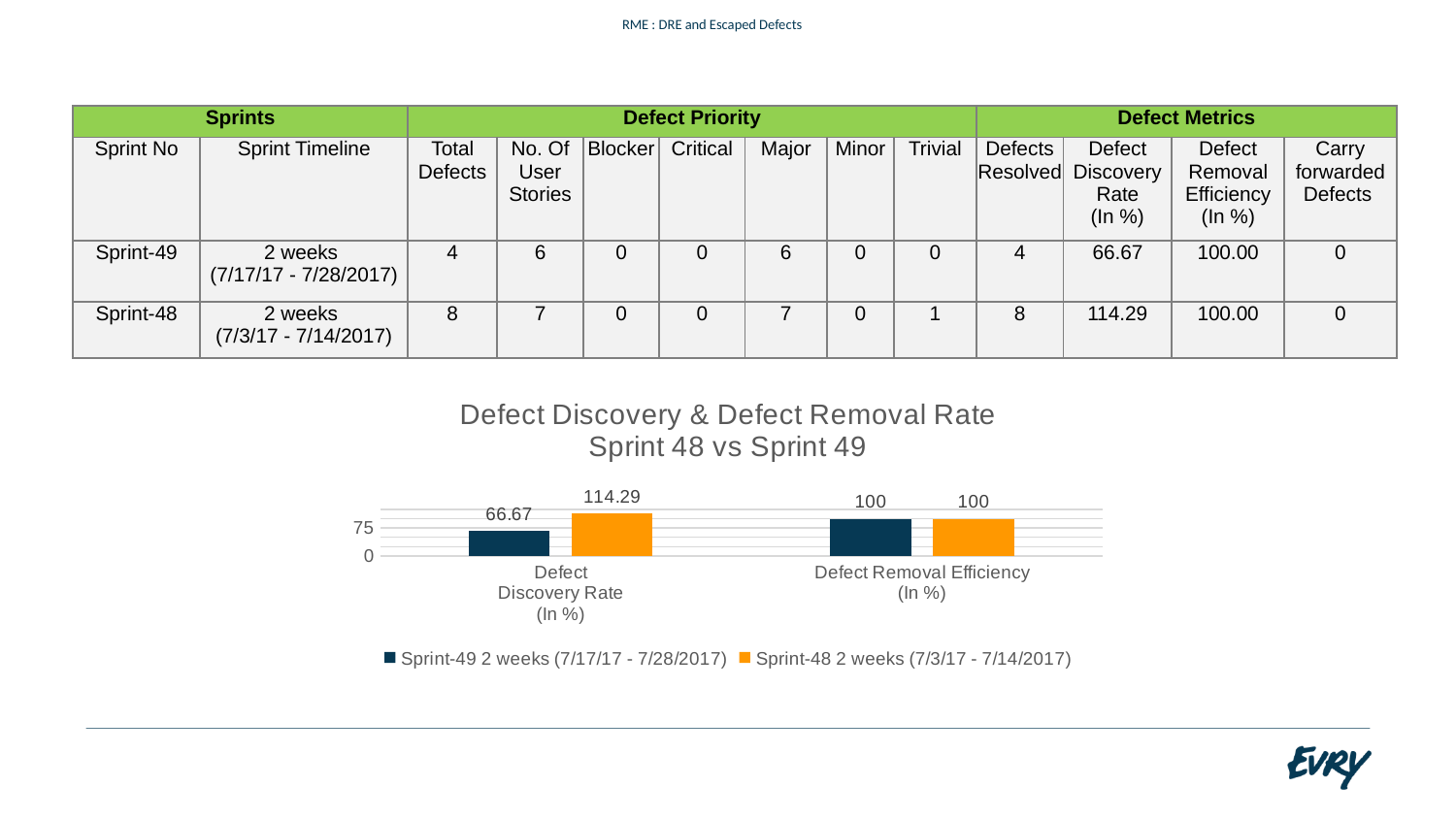

# RME : DRE and Escaped Defects
| Sprints |  | Defect Priority |  |  |  |  |  |  | Defect Metrics |  |  |  |
| --- | --- | --- | --- | --- | --- | --- | --- | --- | --- | --- | --- | --- |
| Sprint No | Sprint Timeline | Total Defects | No. Of User Stories | Blocker | Critical | Major | Minor | Trivial | Defects Resolved | Defect Discovery Rate (In %) | Defect Removal Efficiency (In %) | Carry forwarded Defects |
| Sprint-49 | 2 weeks (7/17/17 - 7/28/2017) | 4 | 6 | 0 | 0 | 6 | 0 | 0 | 4 | 66.67 | 100.00 | 0 |
| Sprint-48 | 2 weeks (7/3/17 - 7/14/2017) | 8 | 7 | 0 | 0 | 7 | 0 | 1 | 8 | 114.29 | 100.00 | 0 |

### Chart: Defect Discovery & Defect Removal Rate
Sprint 48 vs Sprint 49

| Category | Sprint-49 | Sprint-48 |
|---|---|---|
| Defect
Discovery Rate
(In %) | 66.67 | 114.29 |
| Defect Removal Efficiency
(In %) | 100.0 | 100.0 |